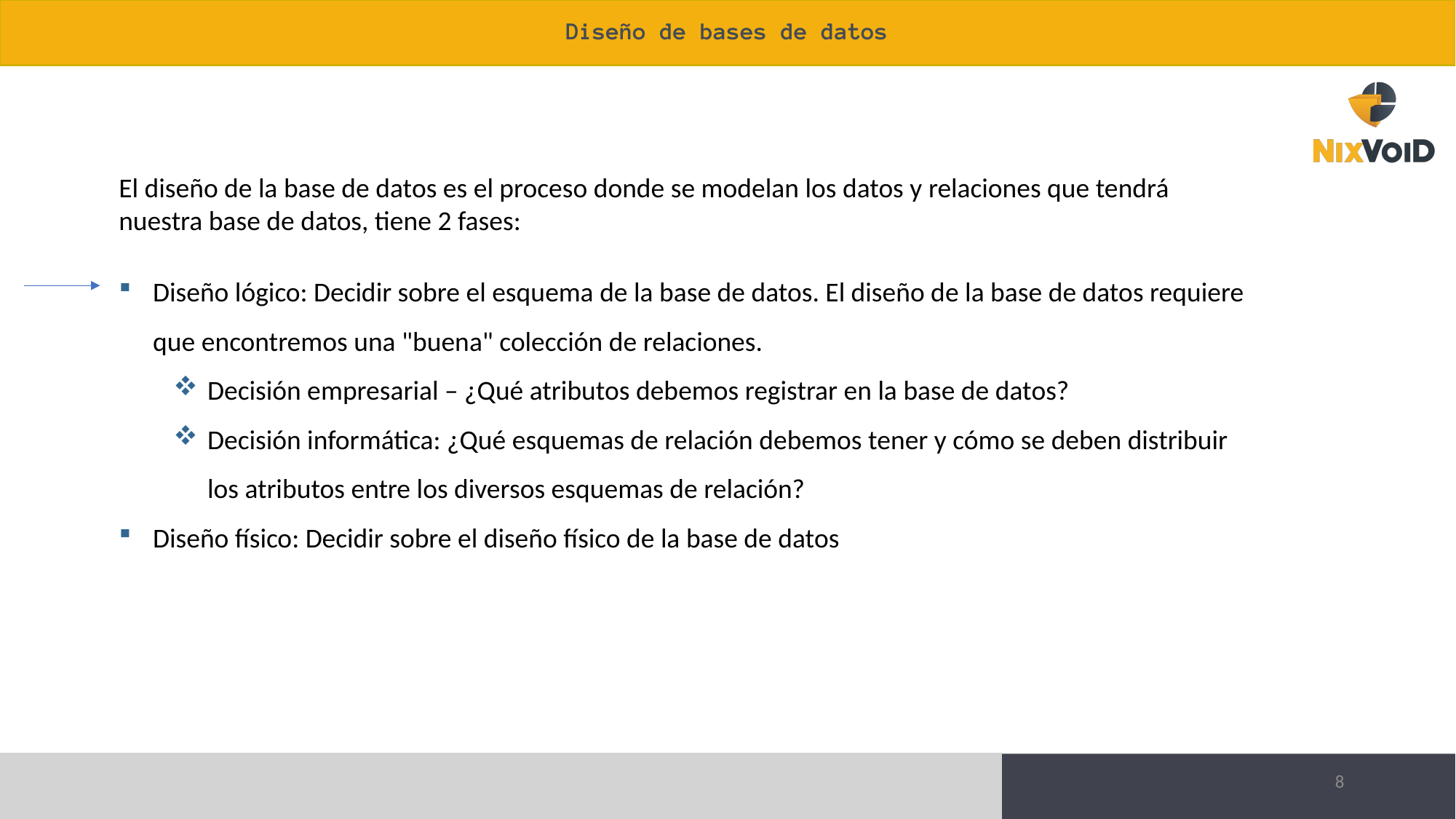

# Diseño de bases de datos
El diseño de la base de datos es el proceso donde se modelan los datos y relaciones que tendrá nuestra base de datos, tiene 2 fases:
Diseño lógico: Decidir sobre el esquema de la base de datos. El diseño de la base de datos requiere que encontremos una "buena" colección de relaciones.
Decisión empresarial – ¿Qué atributos debemos registrar en la base de datos?
Decisión informática: ¿Qué esquemas de relación debemos tener y cómo se deben distribuir los atributos entre los diversos esquemas de relación?
Diseño físico: Decidir sobre el diseño físico de la base de datos
8